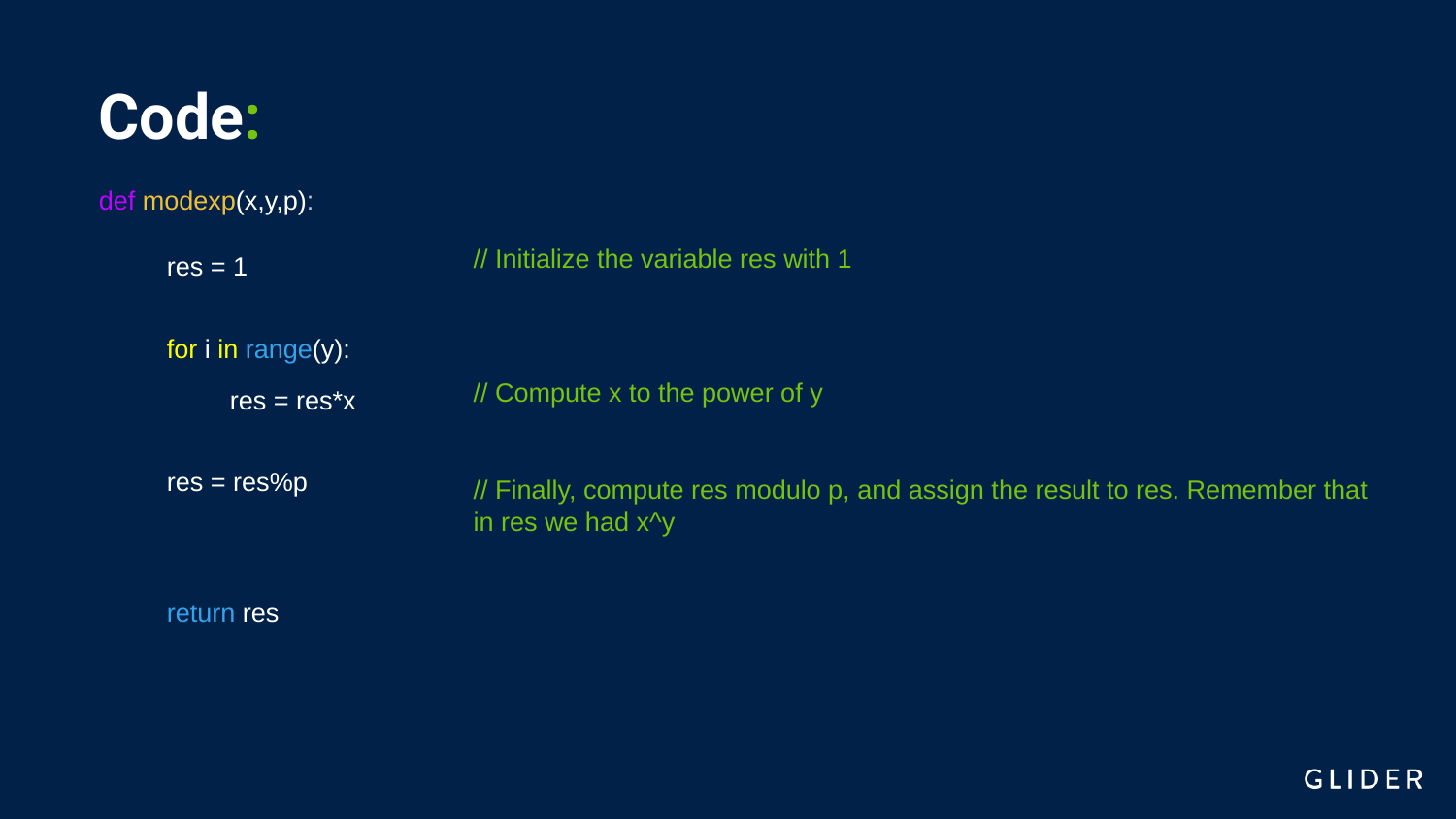

Code:

def modexp(x,y,p):

res = 1
// Initialize the variable res with 1
for i in range(y):
// Compute x to the power of y
res = res*x
res = res%p
// Finally, compute res modulo p, and assign the result to res. Remember that in res we had x^y
return res